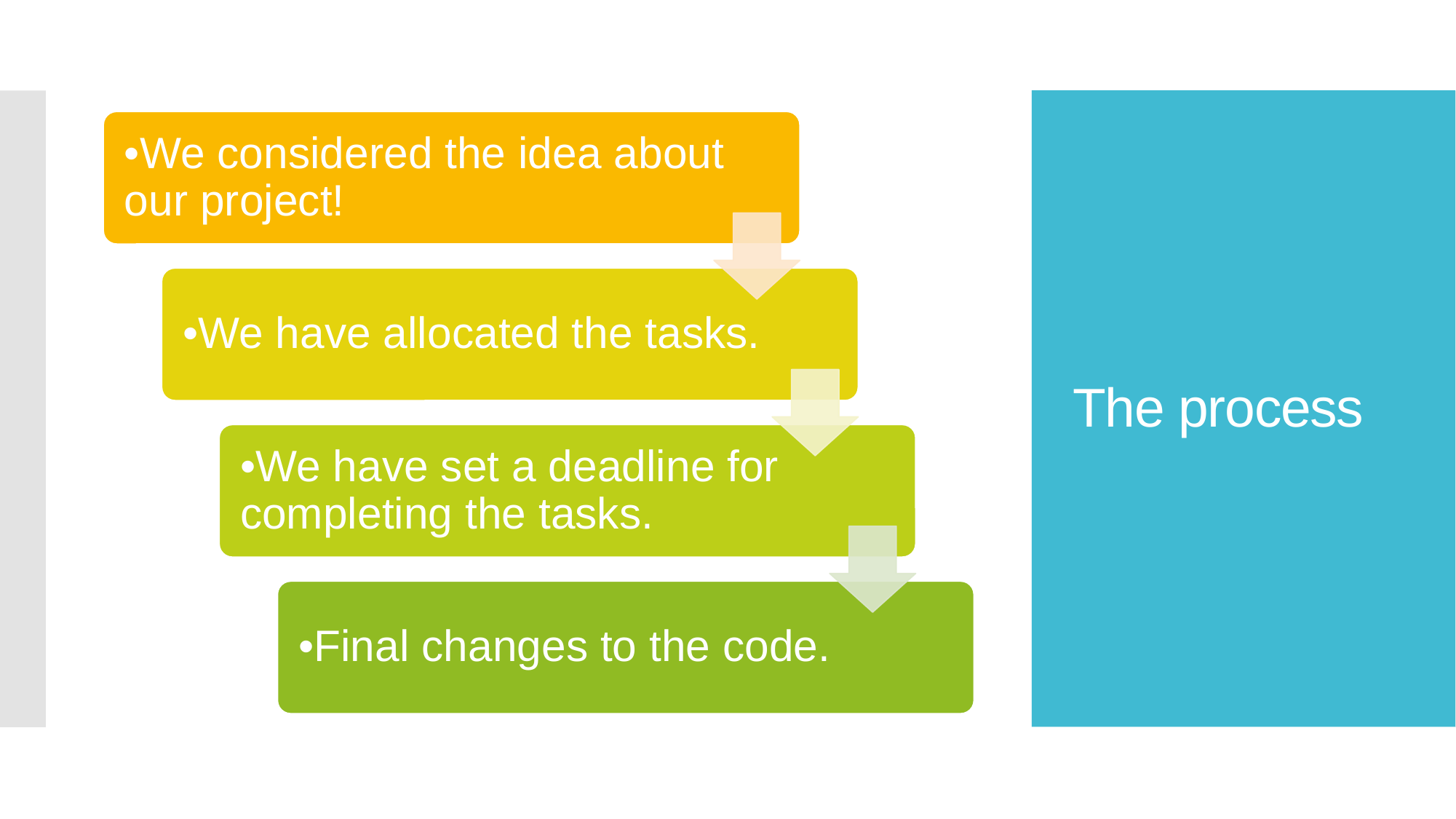

•We considered the idea about our project!
•We have allocated the tasks.
•We have set a deadline for completing the tasks.
•Final changes to the code.

# The process